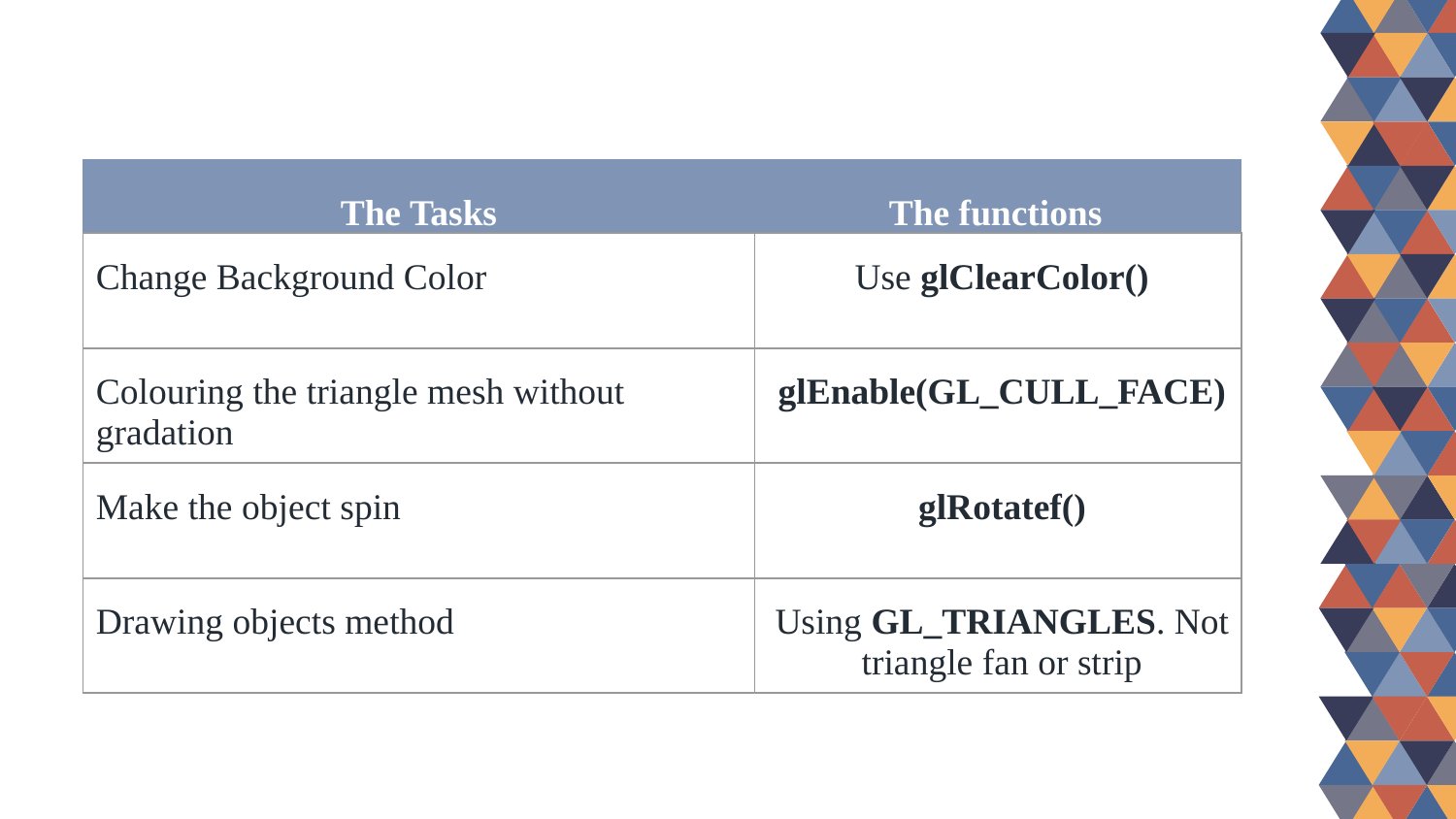

| The Tasks | The functions |
| --- | --- |
| Change Background Color | Use glClearColor() |
| Colouring the triangle mesh without gradation | glEnable(GL\_CULL\_FACE) |
| Make the object spin | glRotatef() |
| Drawing objects method | Using GL\_TRIANGLES. Not triangle fan or strip |